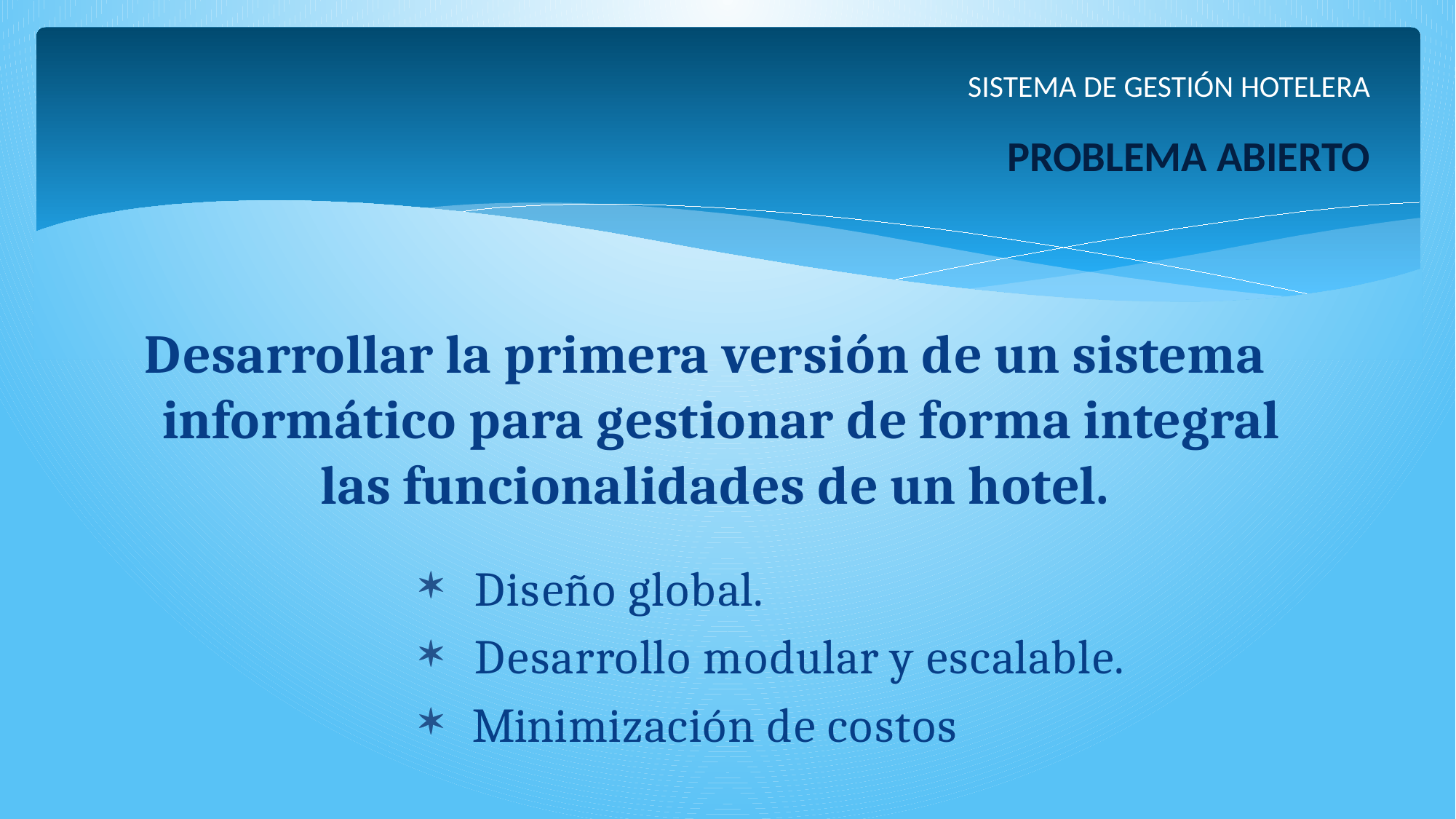

# SISTEMA DE GESTIÓN HOTELERA PROBLEMA ABIERTO
Desarrollar la primera versión de un sistema informático para gestionar de forma integral las funcionalidades de un hotel.
Diseño global.
Desarrollo modular y escalable.
Minimización de costos